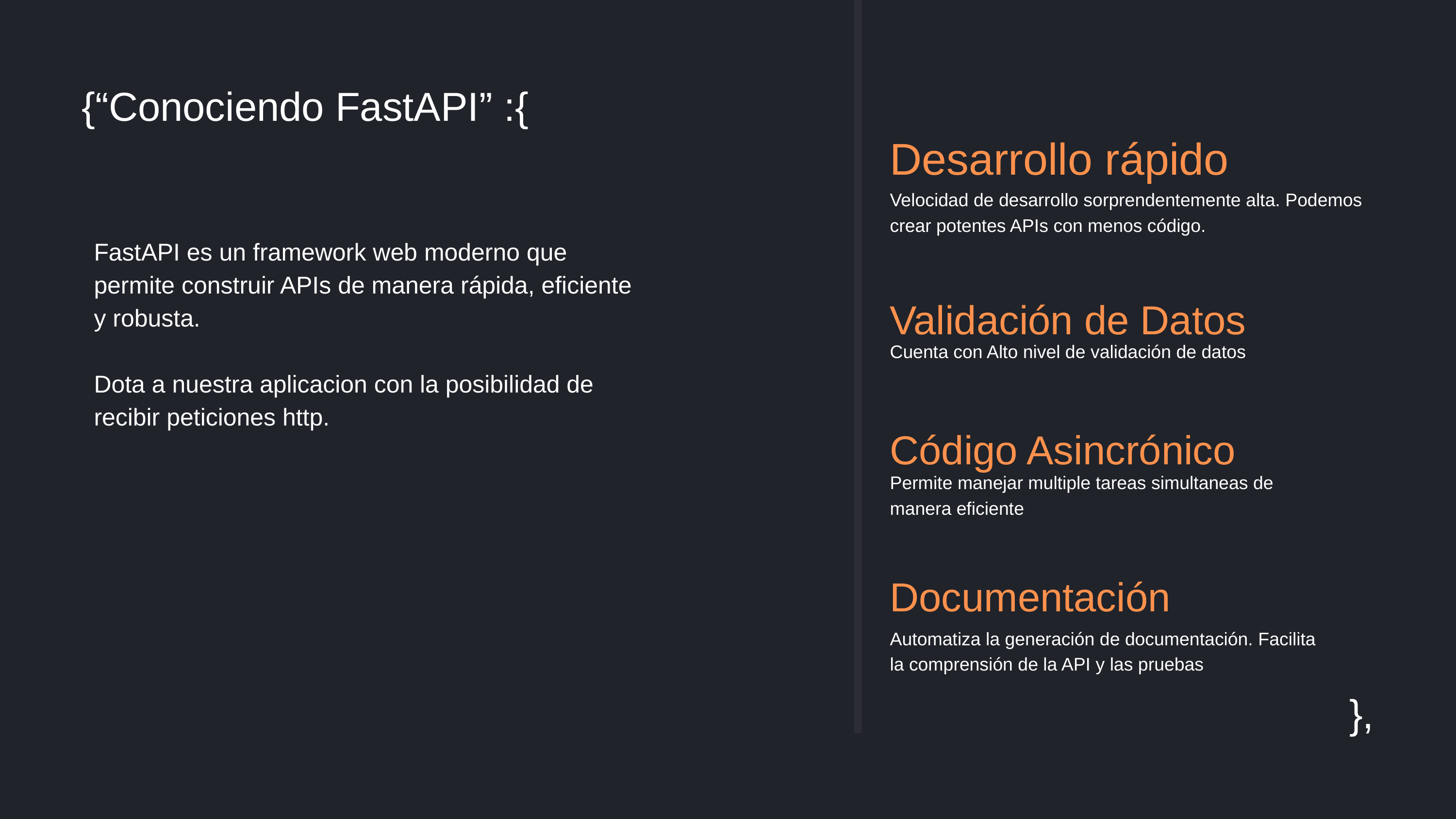

{“Conociendo FastAPI” :{
Desarrollo rápido
Velocidad de desarrollo sorprendentemente alta. Podemos crear potentes APIs con menos código.
FastAPI es un framework web moderno que permite construir APIs de manera rápida, eficiente y robusta.

Dota a nuestra aplicacion con la posibilidad de recibir peticiones http.

Validación de Datos
Cuenta con Alto nivel de validación de datos
Código Asincrónico
Permite manejar multiple tareas simultaneas de manera eficiente
Documentación
Automatiza la generación de documentación. Facilita la comprensión de la API y las pruebas
},